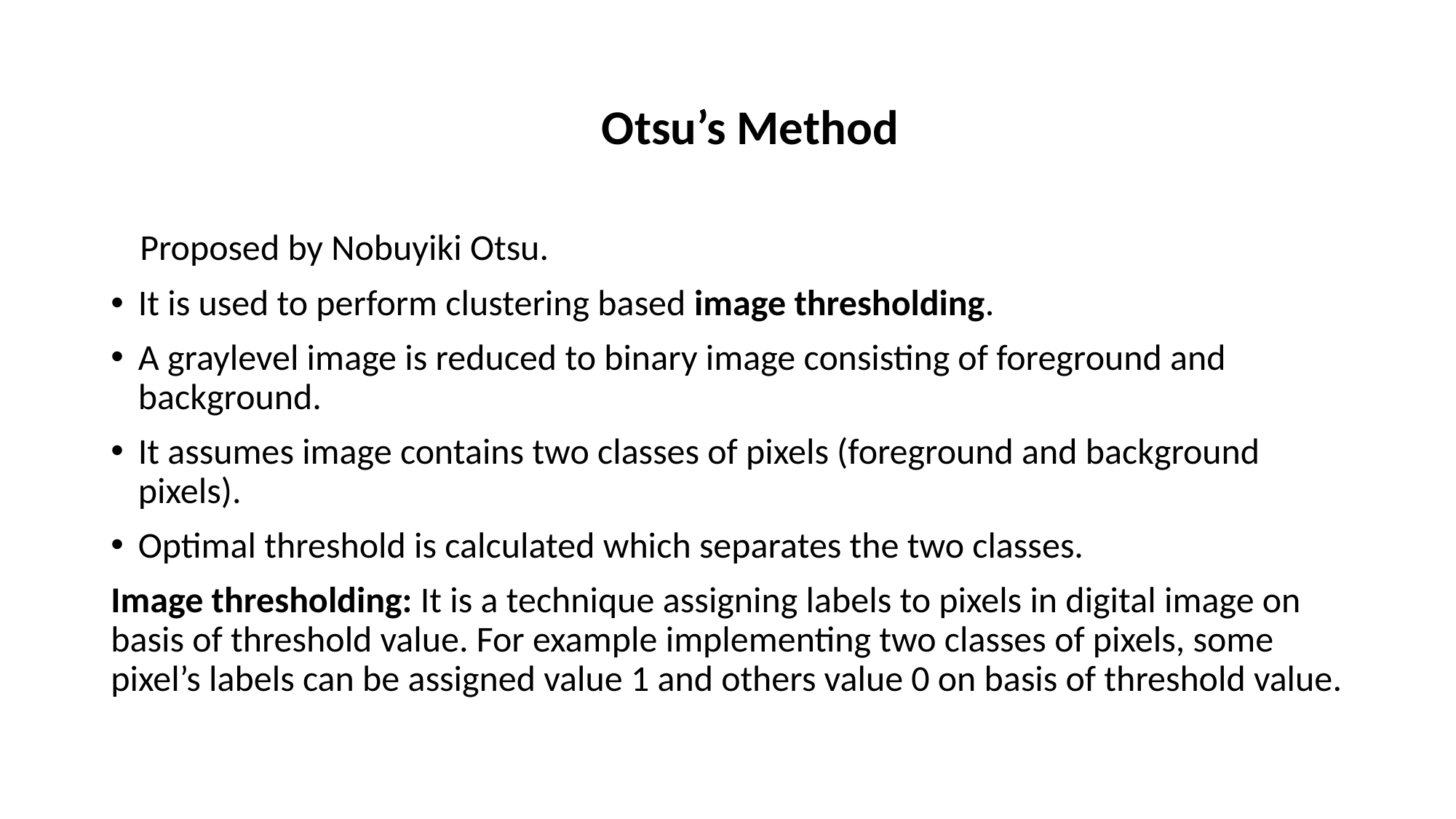

# Otsu’s Method
   Proposed by Nobuyiki Otsu.
It is used to perform clustering based image thresholding.
A graylevel image is reduced to binary image consisting of foreground and background.
It assumes image contains two classes of pixels (foreground and background pixels).
Optimal threshold is calculated which separates the two classes.
Image thresholding: It is a technique assigning labels to pixels in digital image on basis of threshold value. For example implementing two classes of pixels, some pixel’s labels can be assigned value 1 and others value 0 on basis of threshold value.